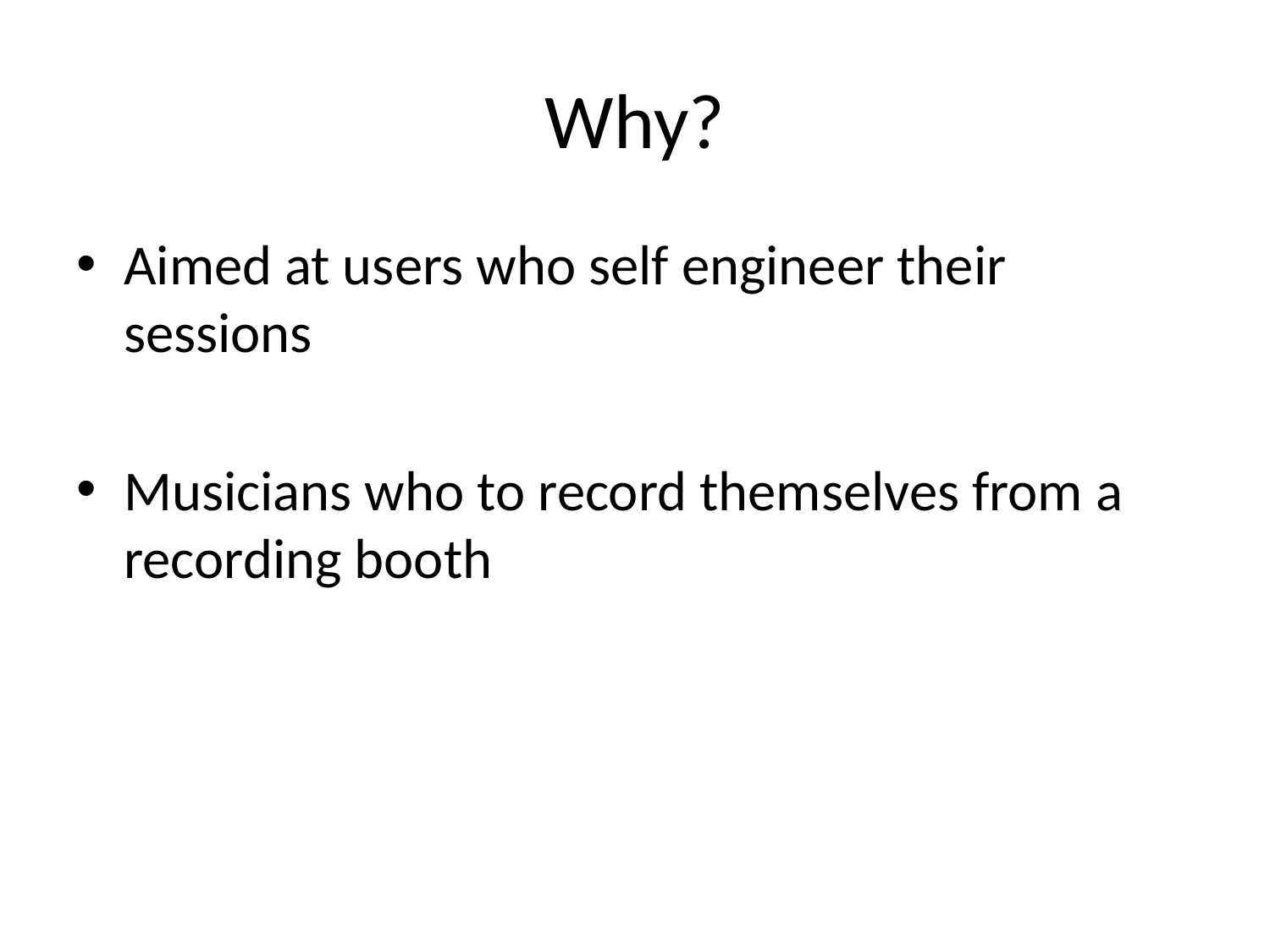

# Why?
Aimed at users who self engineer their sessions

Musicians who to record themselves from a recording booth